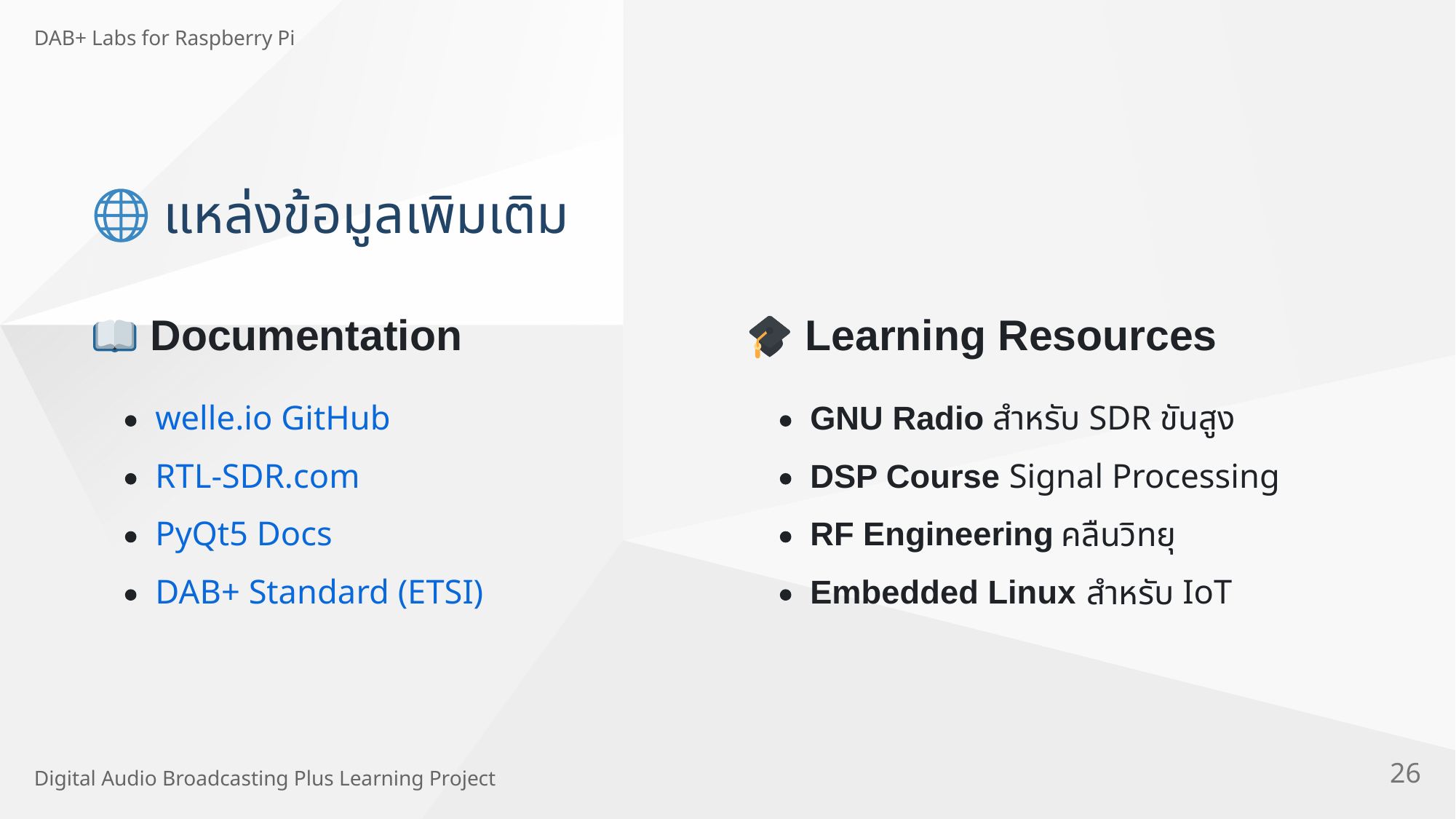

DAB+ Labs for Raspberry Pi

แหล่
งข้
อมู
ลเพิ
มเติ
ม

 Documentation
 Learning Resources

welle.io GitHub
GNU Radio
 SDR
สํ
าหรั
บ
ขั
นสู
ง

RTL-SDR.com
DSP Course Signal Processing

PyQt5 Docs
RF Engineering
คลื
นวิ
ทยุ

DAB+ Standard (ETSI)
Embedded Linux
 IoT
สํ
าหรั
บ

26
Digital Audio Broadcasting Plus Learning Project